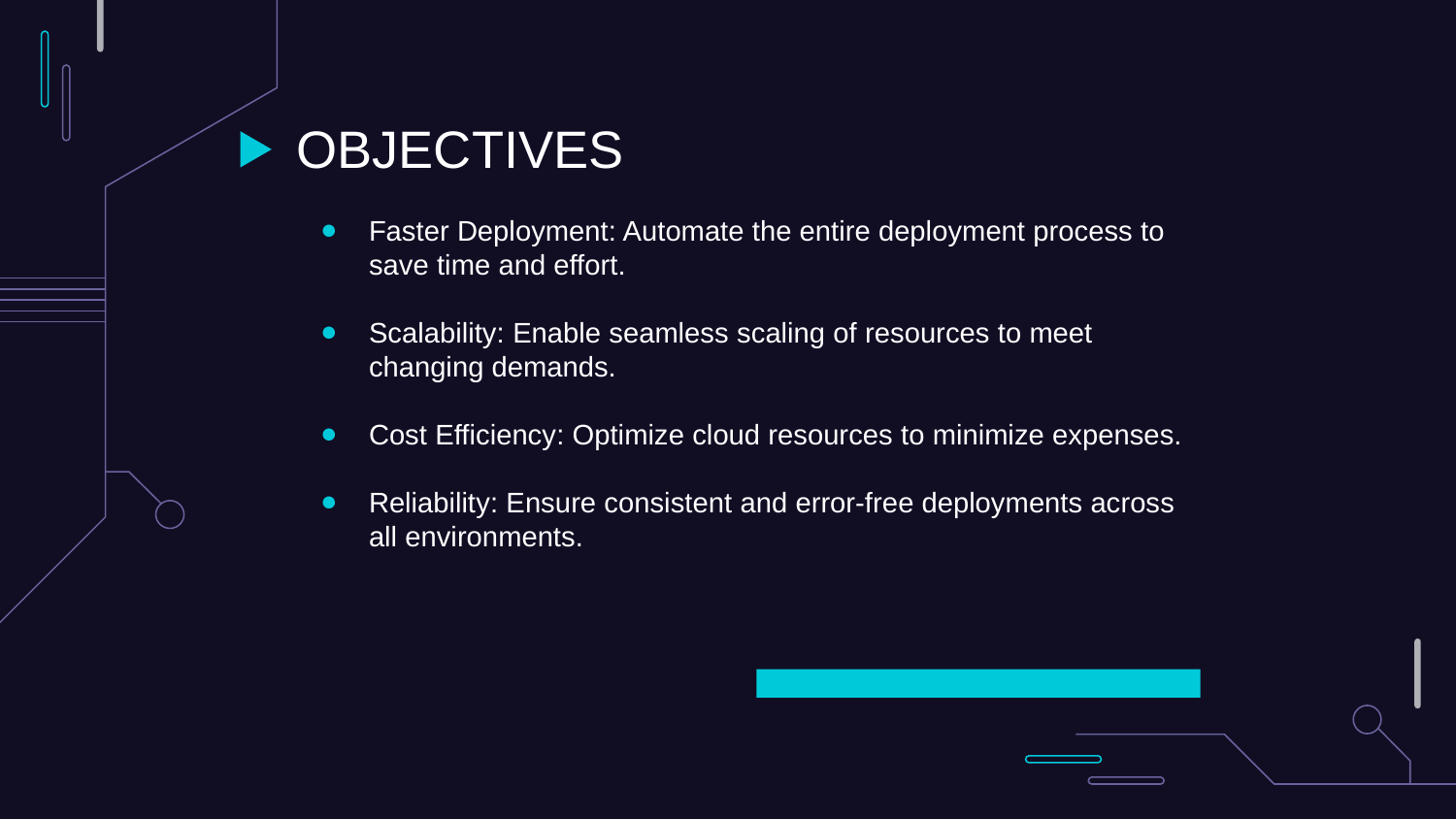

# OBJECTIVES

Faster Deployment: Automate the entire deployment process to save time and effort.

Scalability: Enable seamless scaling of resources to meet changing demands.

Cost Efficiency: Optimize cloud resources to minimize expenses.

Reliability: Ensure consistent and error-free deployments across all environments.